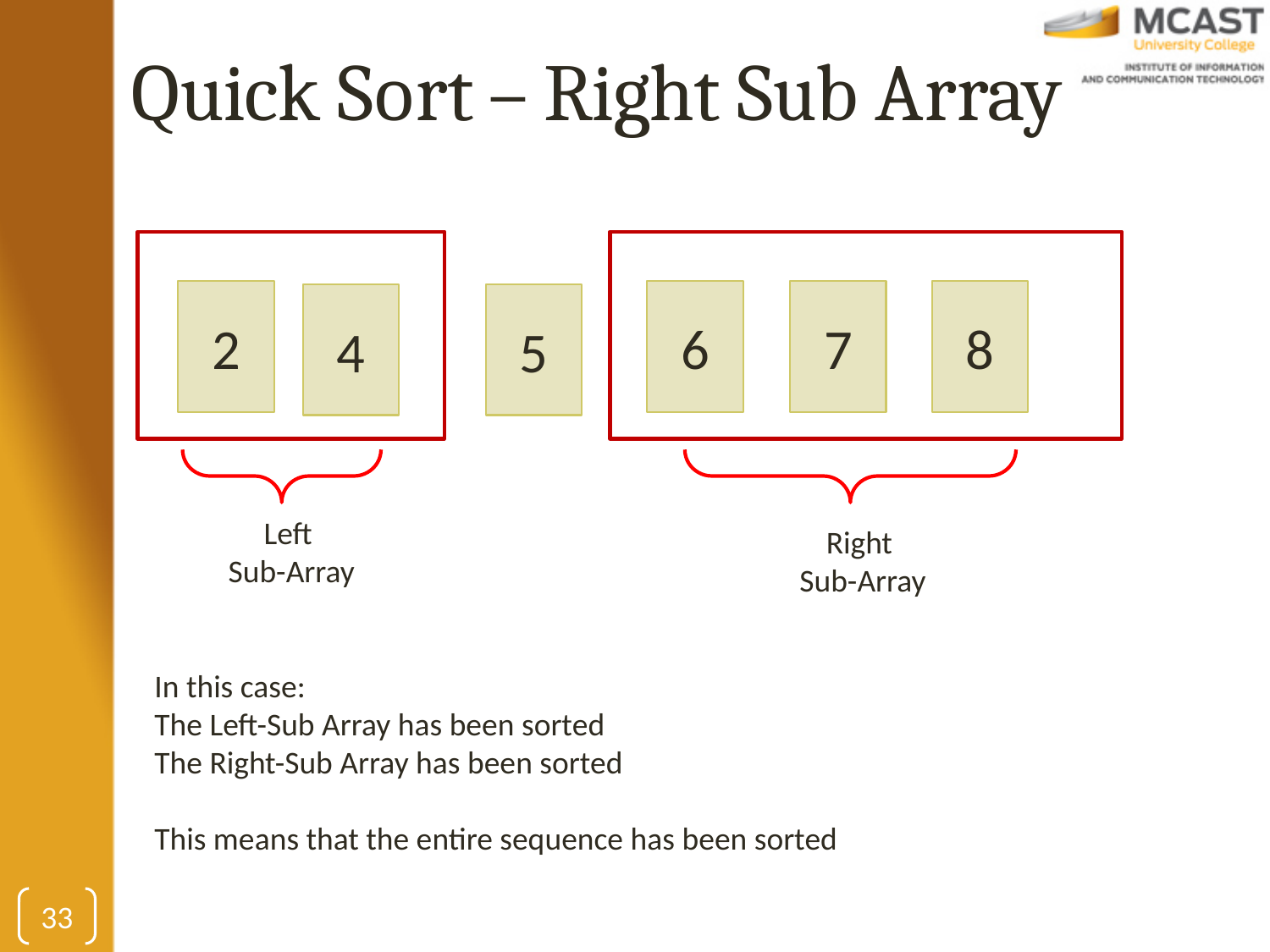

# Quick Sort – Right Sub Array

2
6
7
8
4
5

Left
 Sub-Array
Right
 Sub-Array
In this case:
The Left-Sub Array has been sorted
The Right-Sub Array has been sorted

This means that the entire sequence has been sorted

33